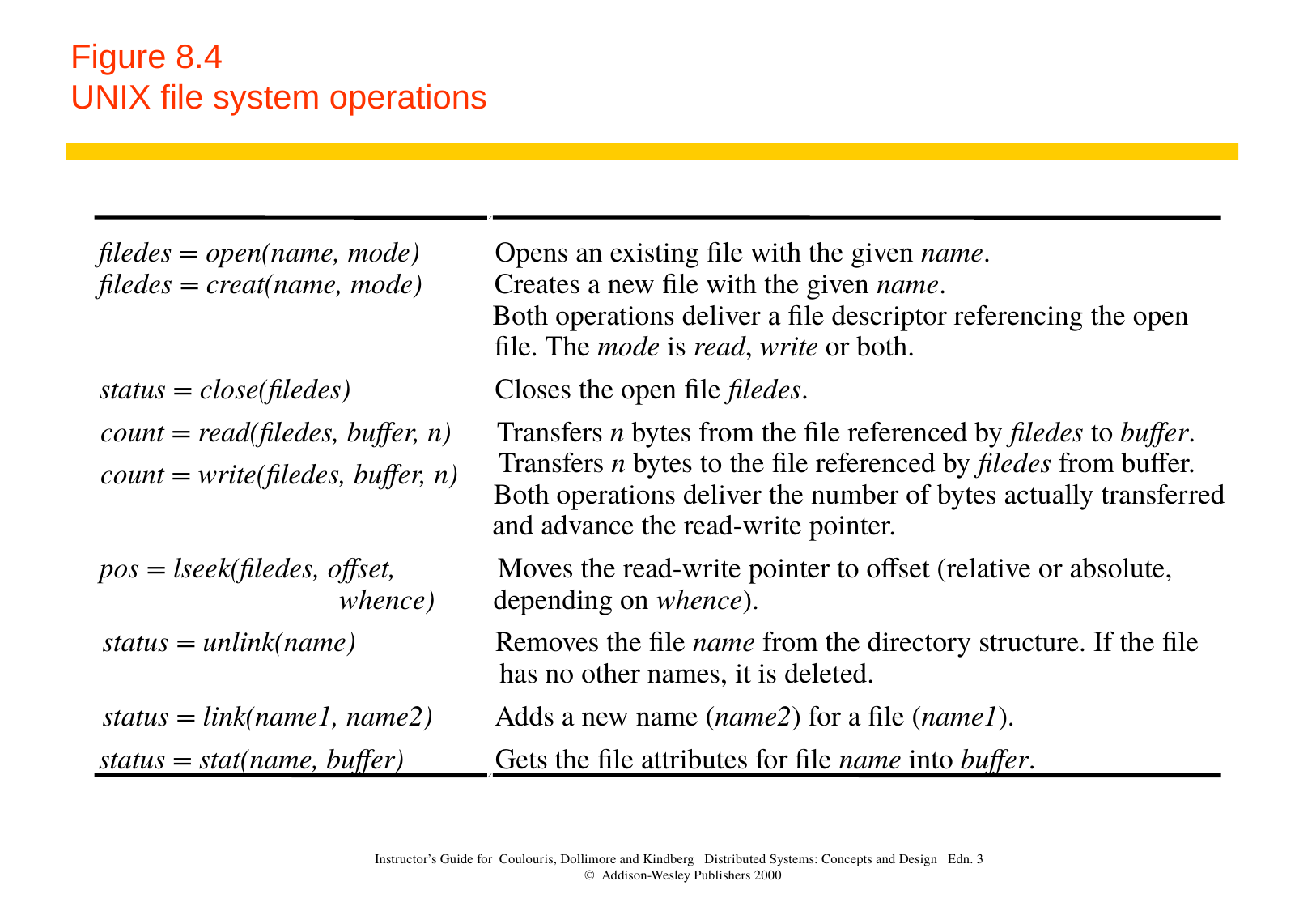

# Figure 8.4 UNIX file system operations

filedes = open(name, mode)
Opens an existing file with the given name.

filedes = creat(name, mode)
Creates a new file with the given name.

Both operations deliver a file descriptor referencing the open
file. The mode is read, write or both.

status = close(filedes)
Closes the open file filedes.

count = read(filedes, buffer, n)
Transfers n bytes from the file referenced by filedes to buffer.

Transfers n bytes to the file referenced by filedes from buffer.
count = write(filedes, buffer, n)
Both operations deliver the number of bytes actually transferred
and advance the read-write pointer.

pos = lseek(filedes, offset,

Moves the read-write pointer to offset (relative or absolute,
whence)

depending on whence).

status = unlink(name)
Removes the file name from the directory structure. If the file
has no other names, it is deleted.

status = link(name1, name2)
Adds a new name (name2) for a file (name1).

status = stat(name, buffer)
Gets the file attributes for file name into buffer.

Instructor’s Guide for  Coulouris, Dollimore and Kindberg   Distributed Systems: Concepts and Design   Edn. 3
©  Addison-Wesley Publishers 2000